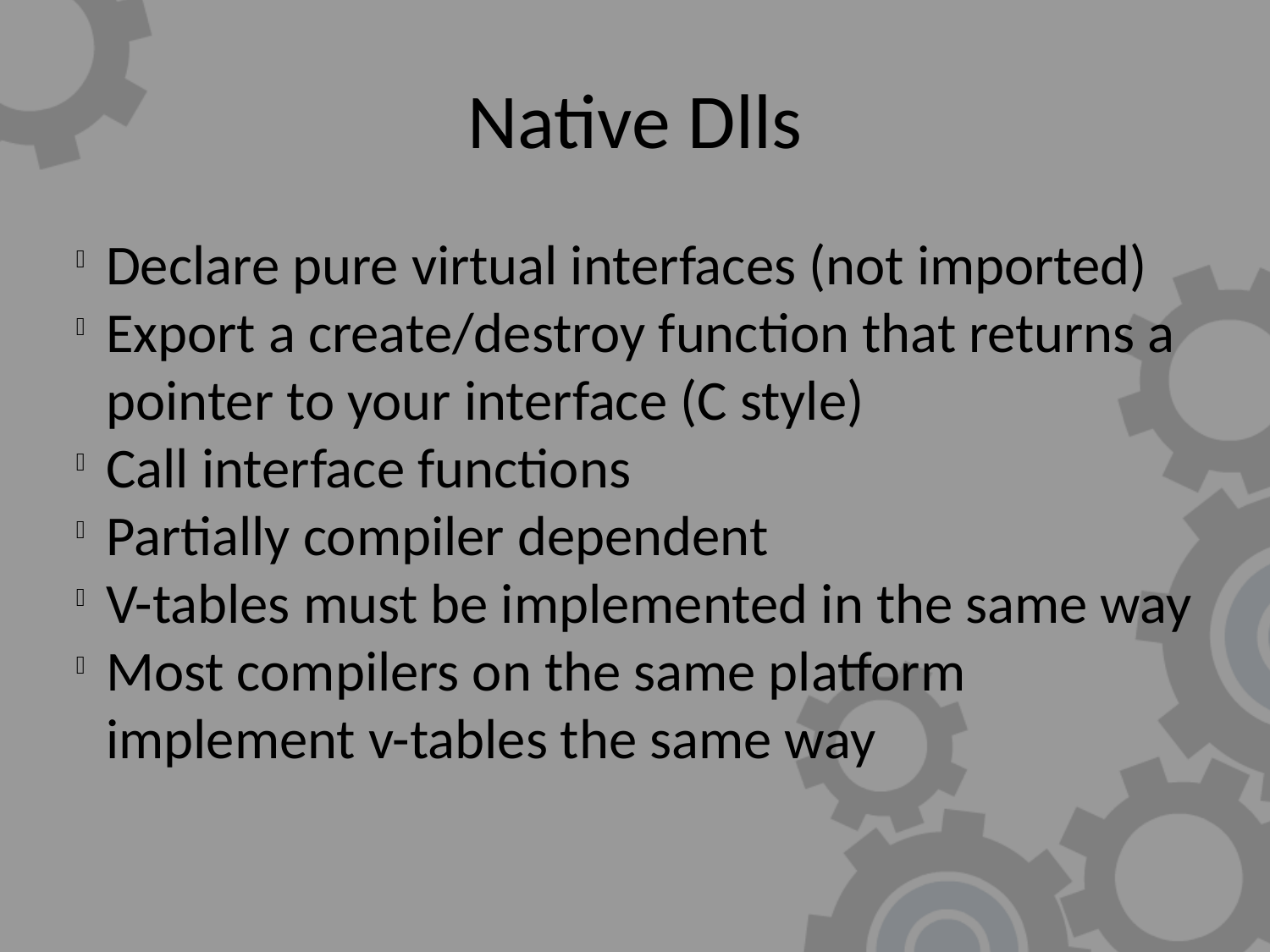

Native Dlls
Declare pure virtual interfaces (not imported)
Export a create/destroy function that returns a pointer to your interface (C style)
Call interface functions
Partially compiler dependent
V-tables must be implemented in the same way
Most compilers on the same platform implement v-tables the same way